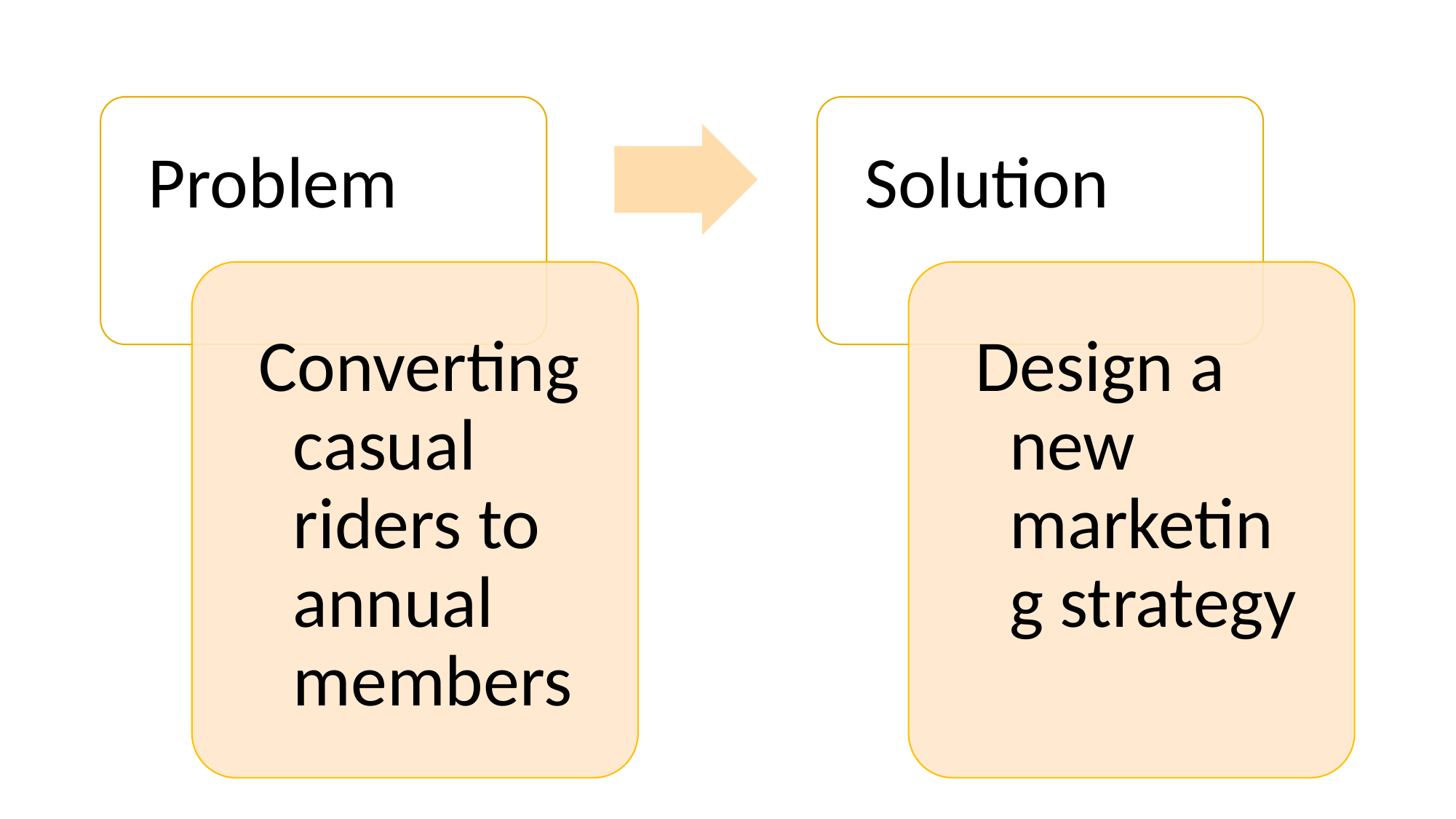

Problem
Converting casual riders to annual members

Solution
Design a new marketing strategy